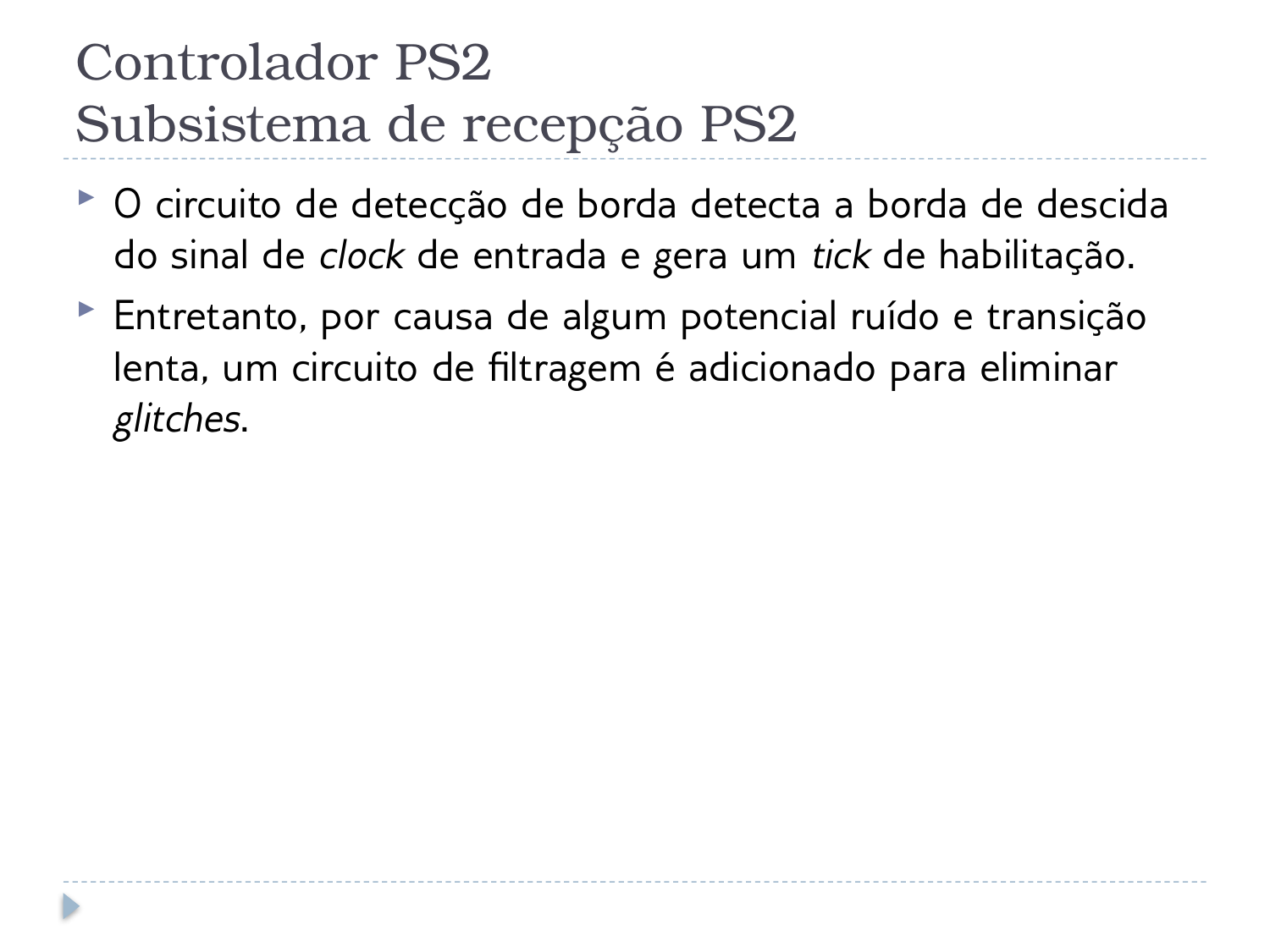

# Controlador PS2 Subsistema de recepção PS2
O circuito de detecção de borda detecta a borda de descida do sinal de clock de entrada e gera um tick de habilitação.
Entretanto, por causa de algum potencial ruído e transição lenta, um circuito de filtragem é adicionado para eliminar glitches.